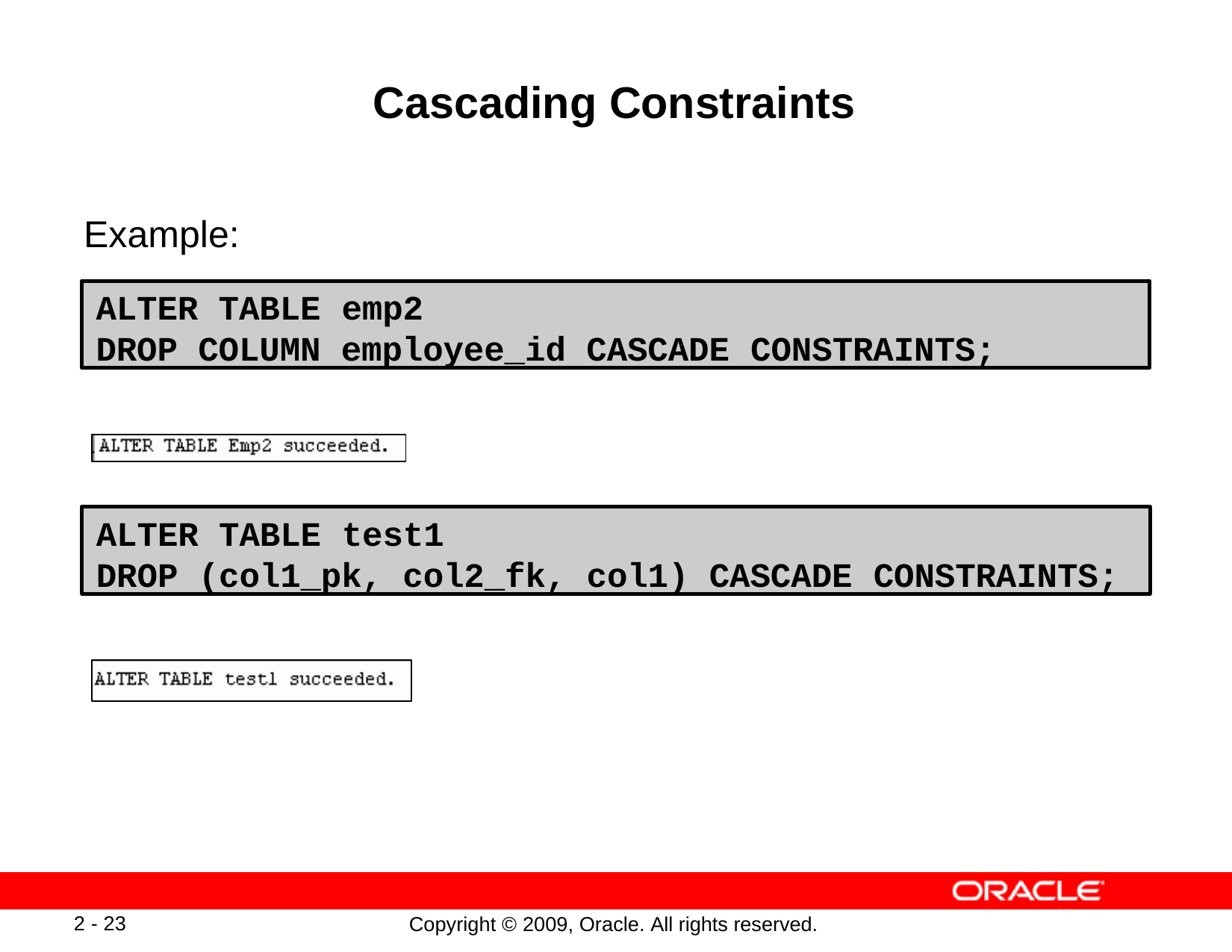

# Cascading Constraints
Example:
ALTER TABLE emp2
DROP COLUMN employee_id CASCADE CONSTRAINTS;

ALTER TABLE test1
DROP (col1_pk, col2_fk, col1) CASCADE CONSTRAINTS;

2 - 23
Copyright © 2009, Oracle. All rights reserved.